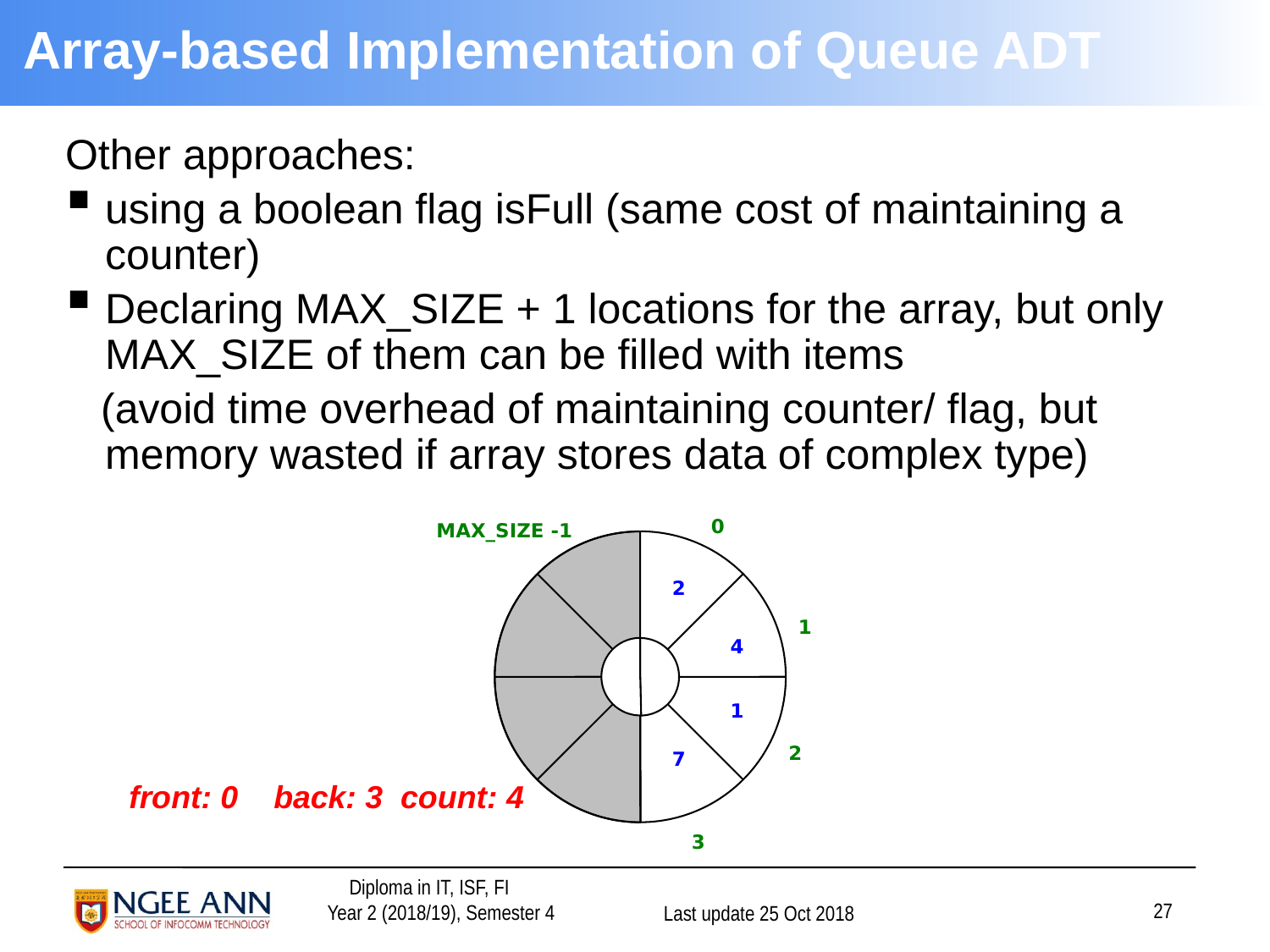

# Array-based Implementation of Queue ADT
Other approaches:
using a boolean flag isFull (same cost of maintaining a counter)
Declaring MAX_SIZE + 1 locations for the array, but only MAX_SIZE of them can be filled with items
   (avoid time overhead of maintaining counter/ flag, but memory wasted if array stores data of complex type)

0
MAX_SIZE -1

2
1
4

2

front: 0    back: 3  count: 4

1
7
3